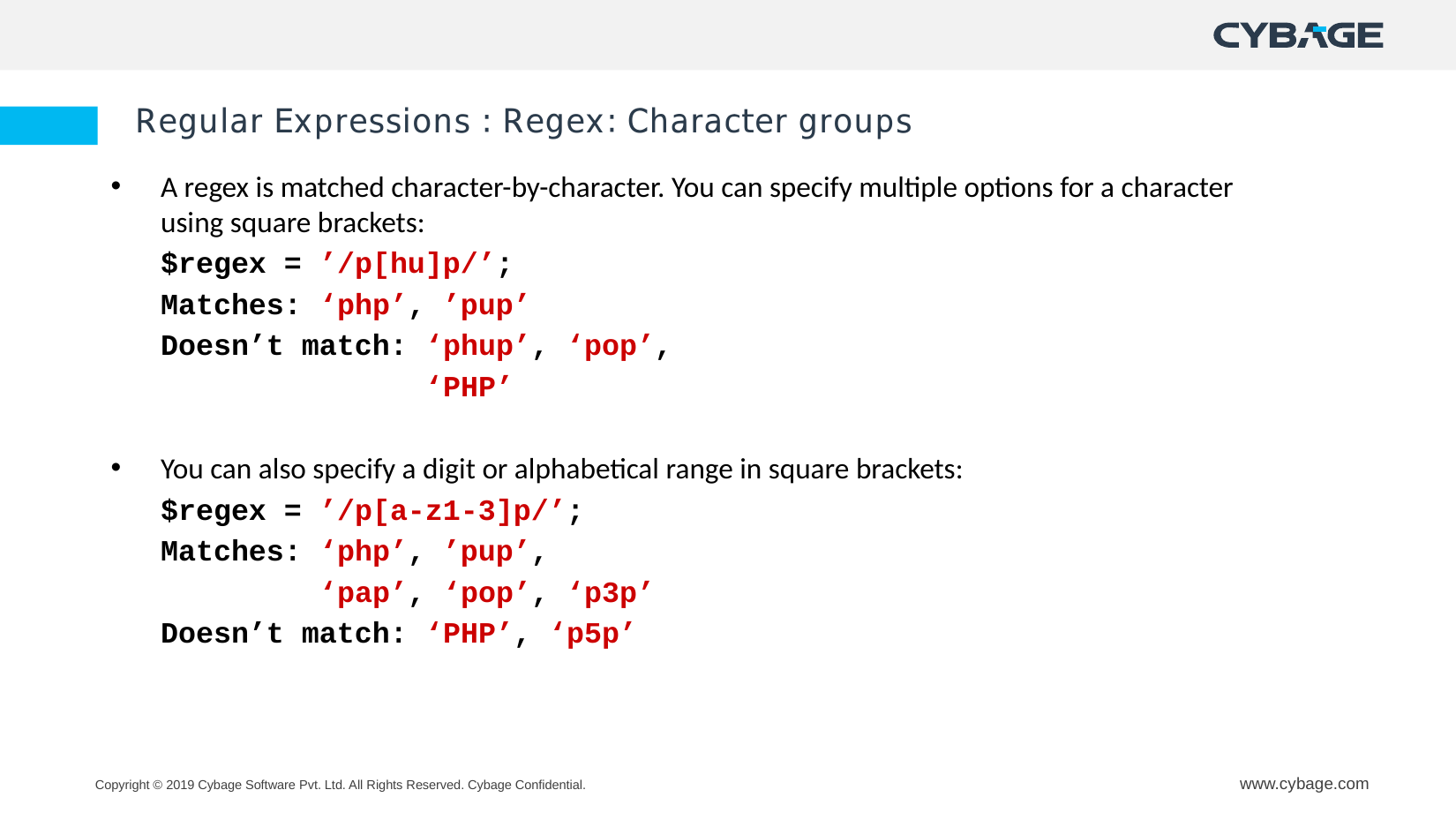

# Regular Expressions : Regex: Character groups

A regex is matched character-by-character. You can specify multiple options for a character using square brackets:
	$regex = ’/p[hu]p/’;
	Matches: ‘php’, ’pup’
	Doesn’t match: ‘phup’, ‘pop’,
	               ‘PHP’

You can also specify a digit or alphabetical range in square brackets:
	$regex = ’/p[a-z1-3]p/’;
	Matches: ‘php’, ’pup’,
	         ‘pap’, ‘pop’, ‘p3p’
	Doesn’t match: ‘PHP’, ‘p5p’